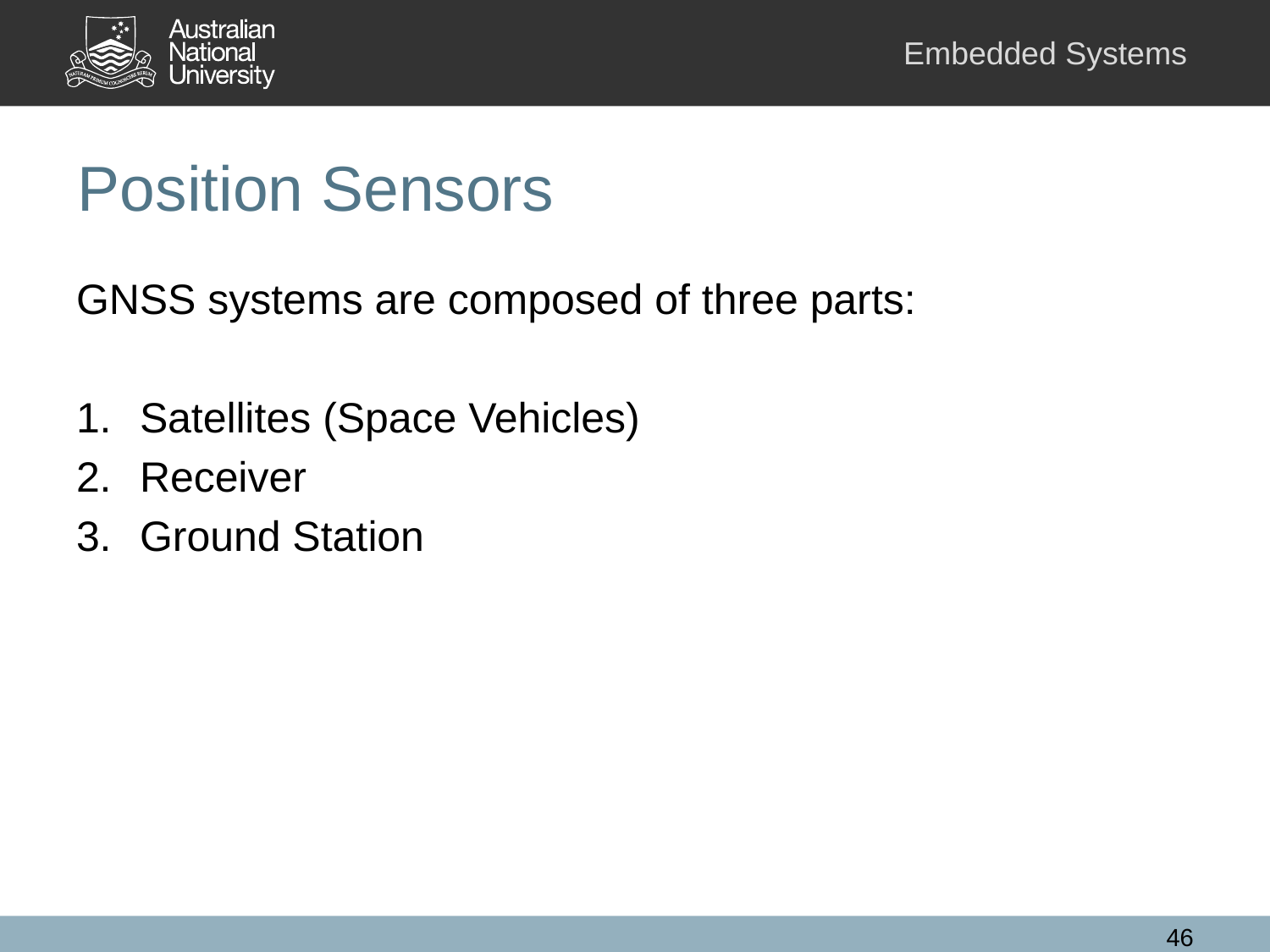

# Position Sensors
GNSS systems are composed of three parts:

Satellites (Space Vehicles)
Receiver
Ground Station

46